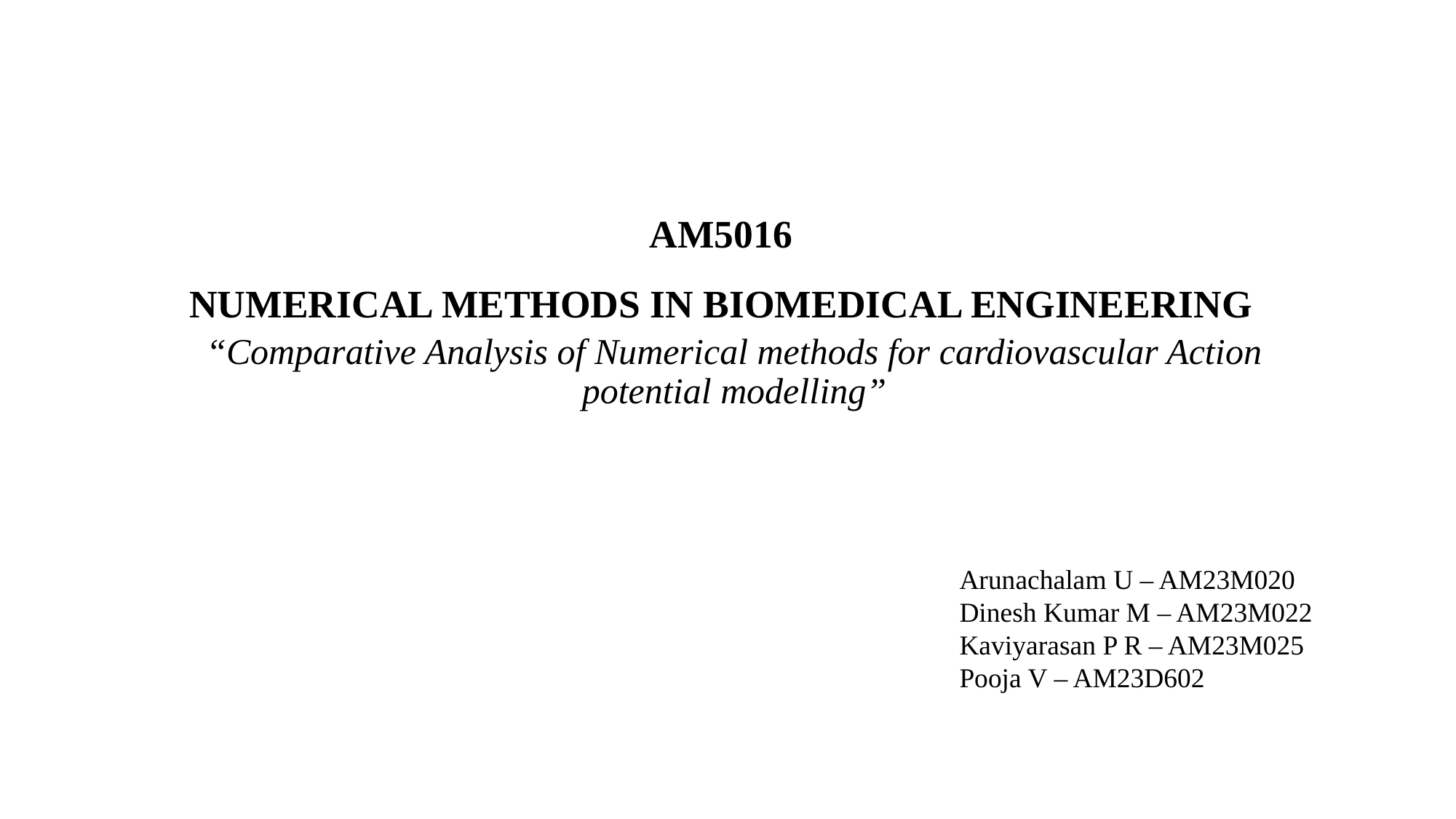

# AM5016 NUMERICAL METHODS IN BIOMEDICAL ENGINEERING
“Comparative Analysis of Numerical methods for cardiovascular Action potential modelling”

Arunachalam U – AM23M020
Dinesh Kumar M – AM23M022
Kaviyarasan P R – AM23M025
Pooja V – AM23D602